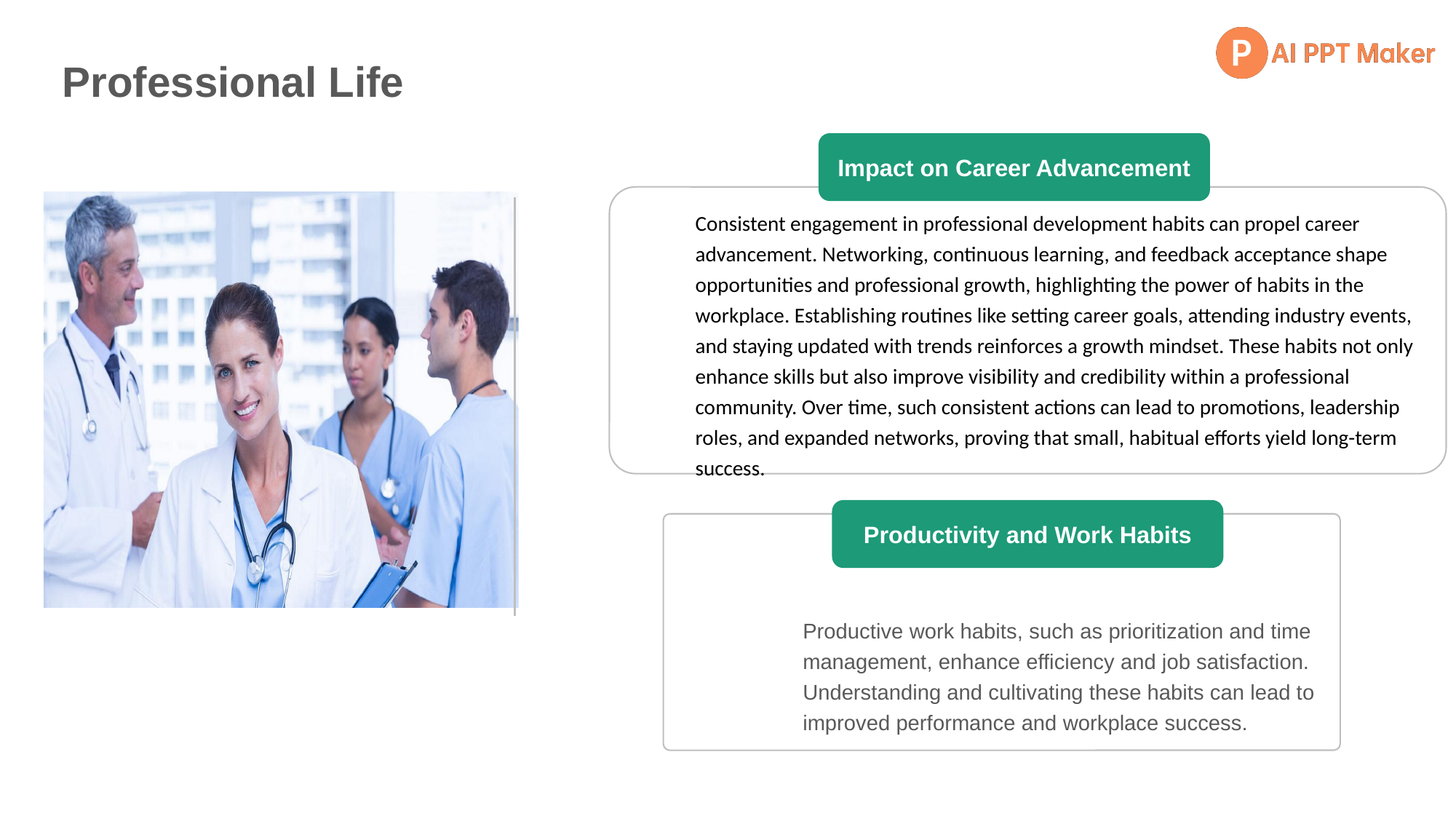

Professional Life
Impact on Career Advancement

Consistent engagement in professional development habits can propel career advancement. Networking, continuous learning, and feedback acceptance shape opportunities and professional growth, highlighting the power of habits in the workplace. Establishing routines like setting career goals, attending industry events, and staying updated with trends reinforces a growth mindset. These habits not only enhance skills but also improve visibility and credibility within a professional community. Over time, such consistent actions can lead to promotions, leadership roles, and expanded networks, proving that small, habitual efforts yield long-term success.
Productivity and Work Habits

Productive work habits, such as prioritization and time management, enhance efficiency and job satisfaction. Understanding and cultivating these habits can lead to improved performance and workplace success.